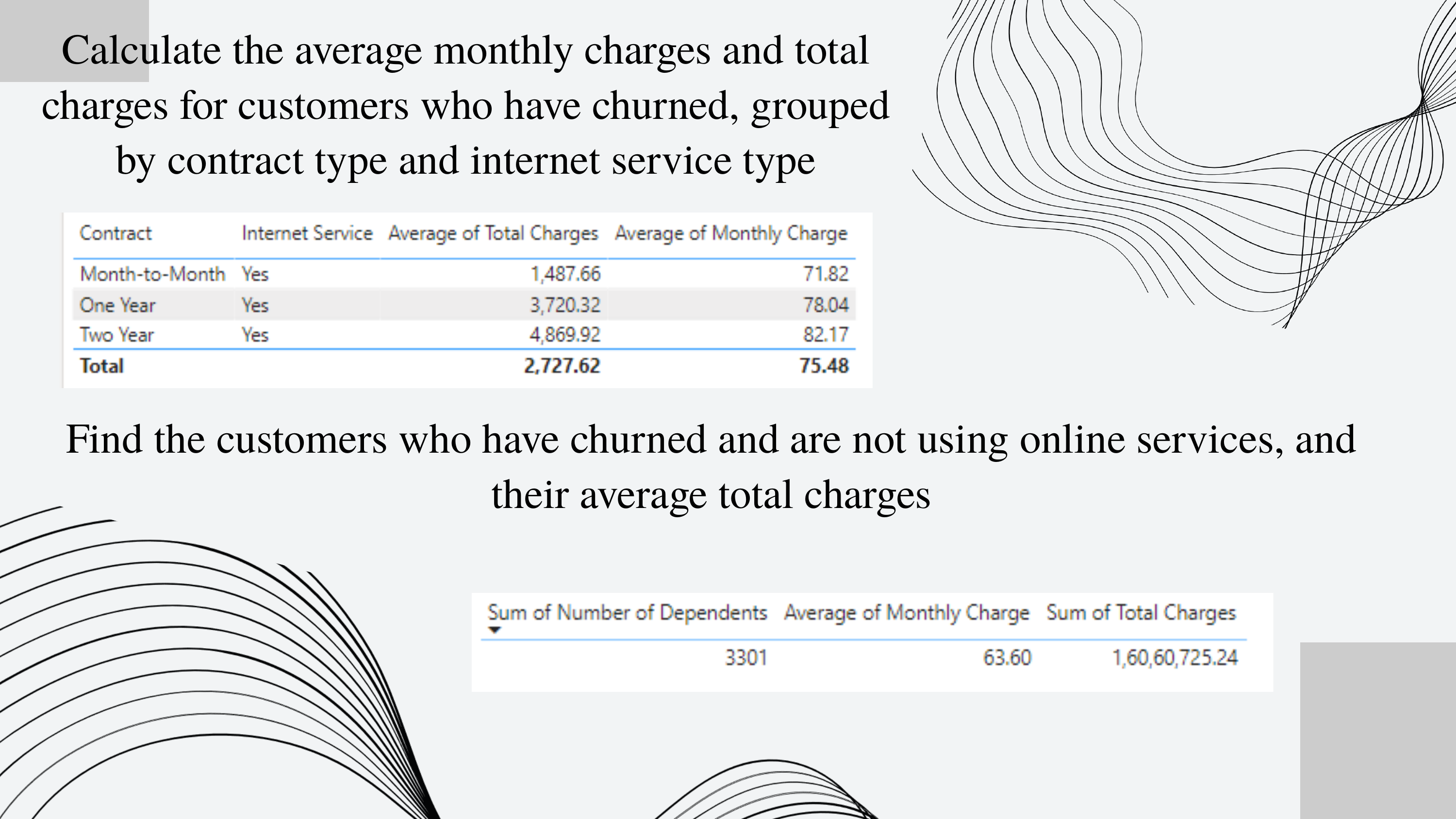

Calculate the average monthly charges and total charges for customers who have churned, grouped by contract type and internet service type

Find the customers who have churned and are not using online services, and their average total charges